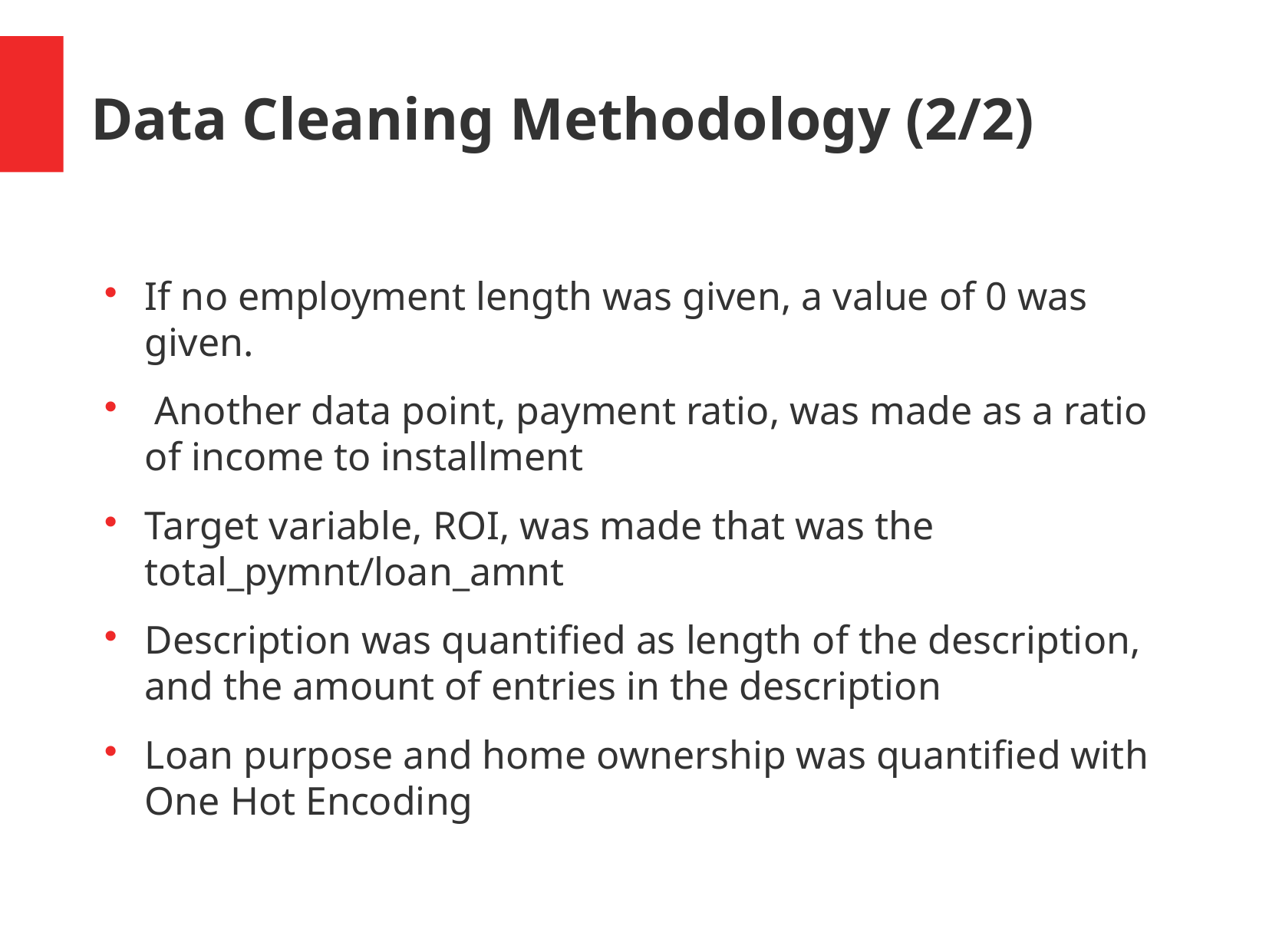

Data Cleaning Methodology (2/2)
If no employment length was given, a value of 0 was given.
 Another data point, payment ratio, was made as a ratio of income to installment
Target variable, ROI, was made that was the total_pymnt/loan_amnt
Description was quantified as length of the description, and the amount of entries in the description
Loan purpose and home ownership was quantified with One Hot Encoding